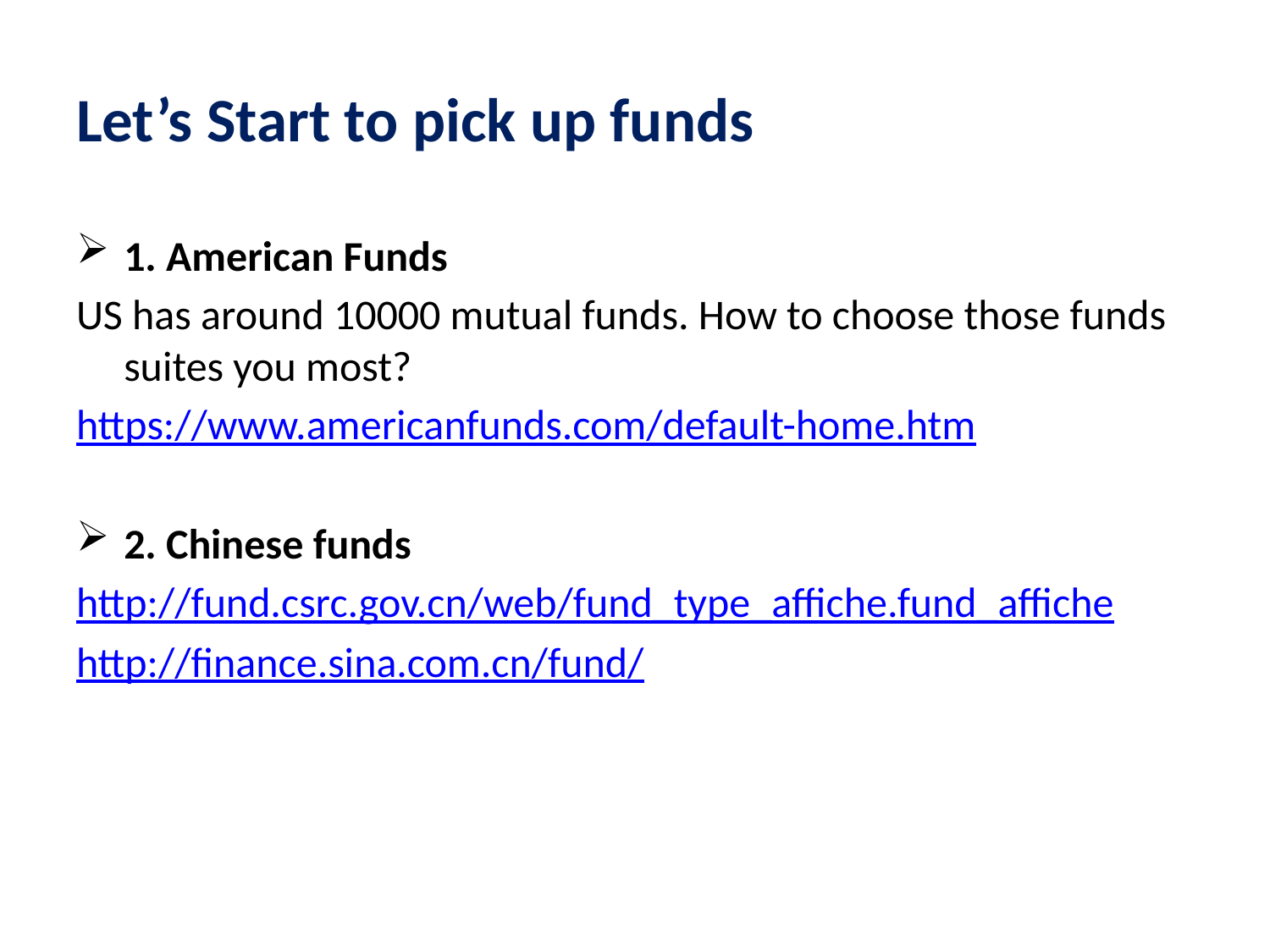

# Let’s Start to pick up funds
1. American Funds
US has around 10000 mutual funds. How to choose those funds suites you most?
https://www.americanfunds.com/default-home.htm

2. Chinese funds
http://fund.csrc.gov.cn/web/fund_type_affiche.fund_affiche
http://finance.sina.com.cn/fund/